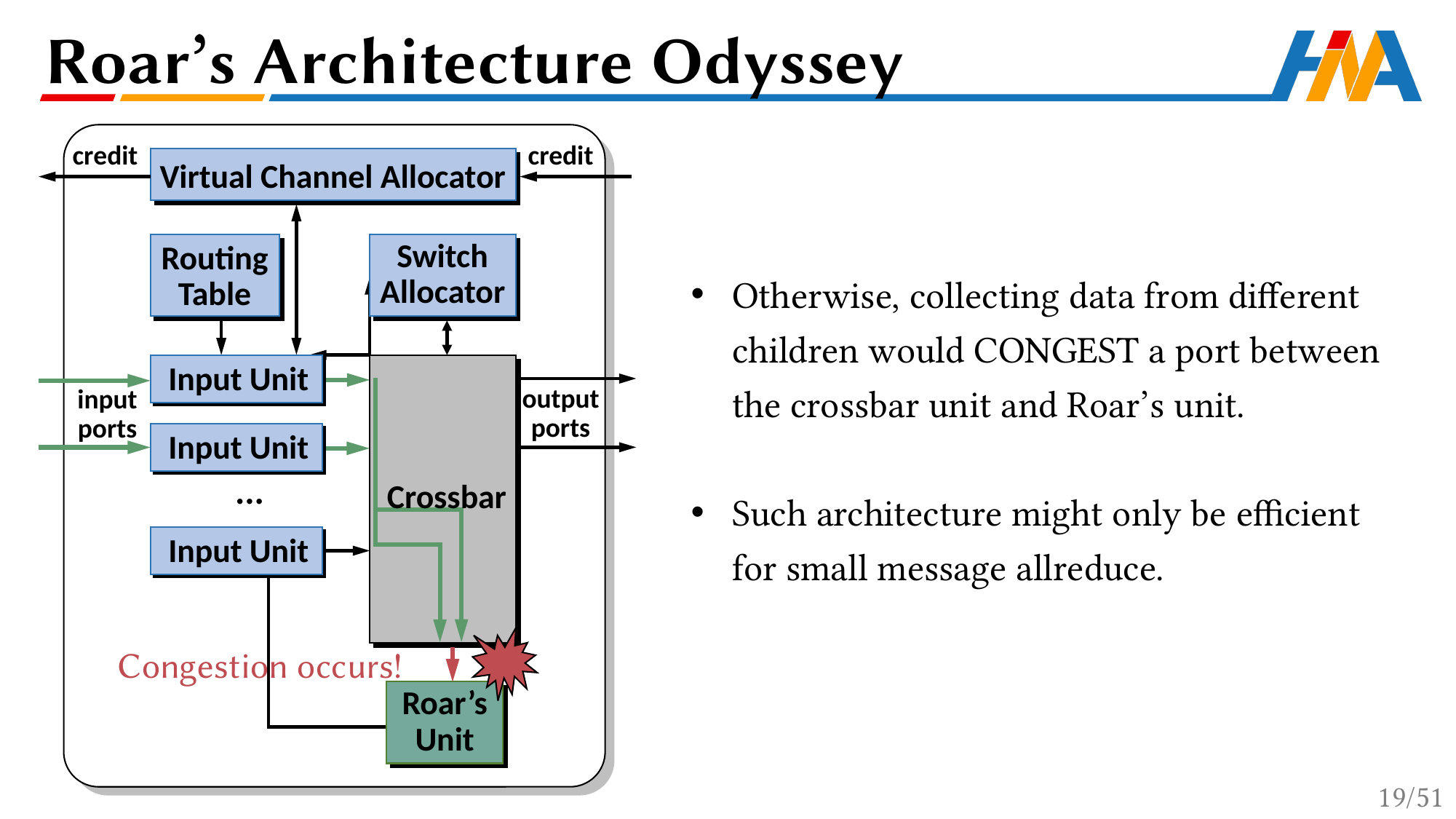

Roar’s Architecture Odyssey

credit
credit

Virtual Channel Allocator

Routing
Table

Switch
Allocator

Otherwise, collecting data from different children would CONGEST a port between the crossbar unit and Roar’s unit.

Such architecture might only be efficient for small message allreduce.

Input Unit

output
ports
input
ports

Input Unit

...
Crossbar

Input Unit

Congestion occurs!

Roar’s
Unit